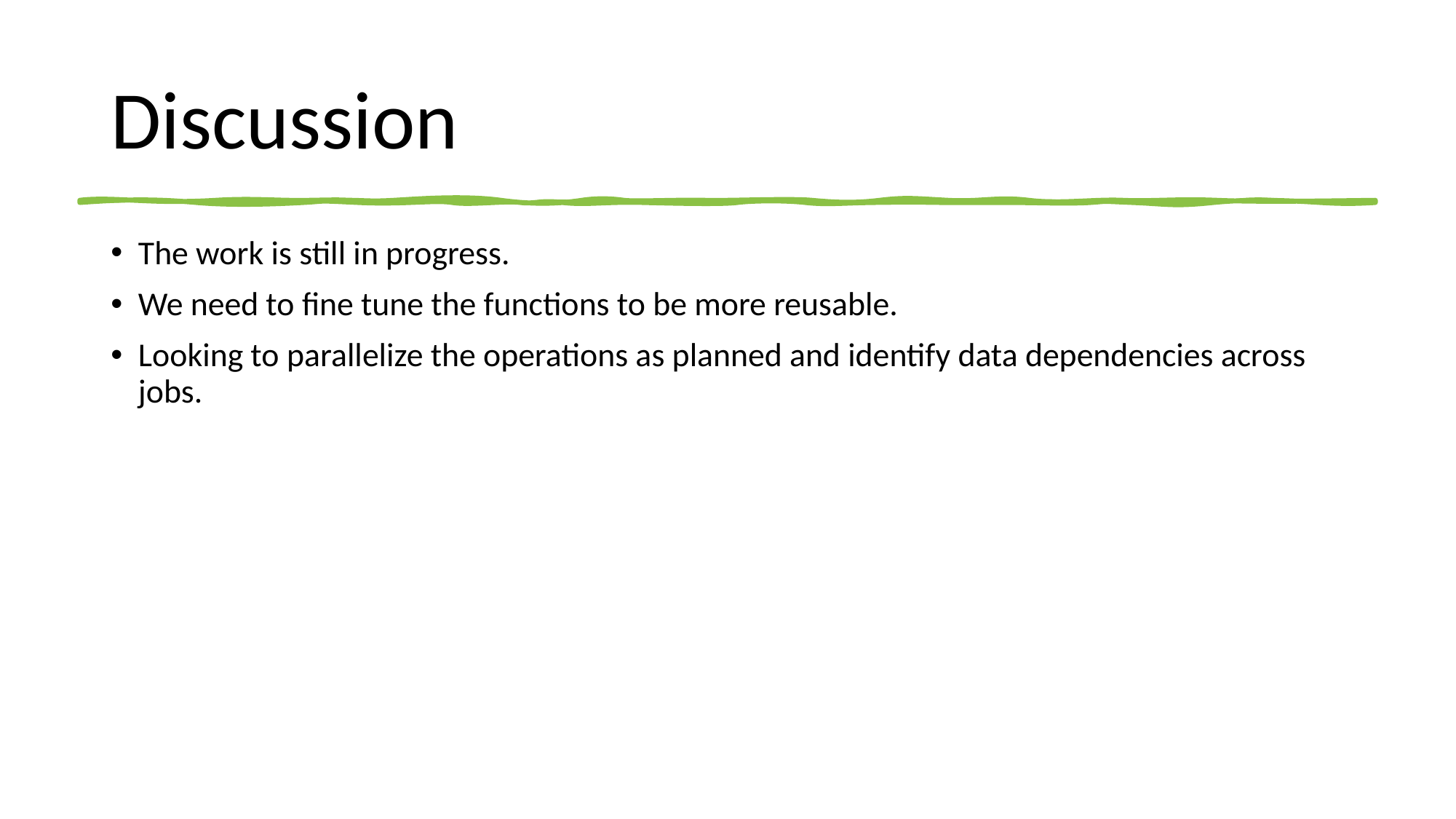

# Discussion

The work is still in progress.
We need to fine tune the functions to be more reusable.
Looking to parallelize the operations as planned and identify data dependencies across jobs.